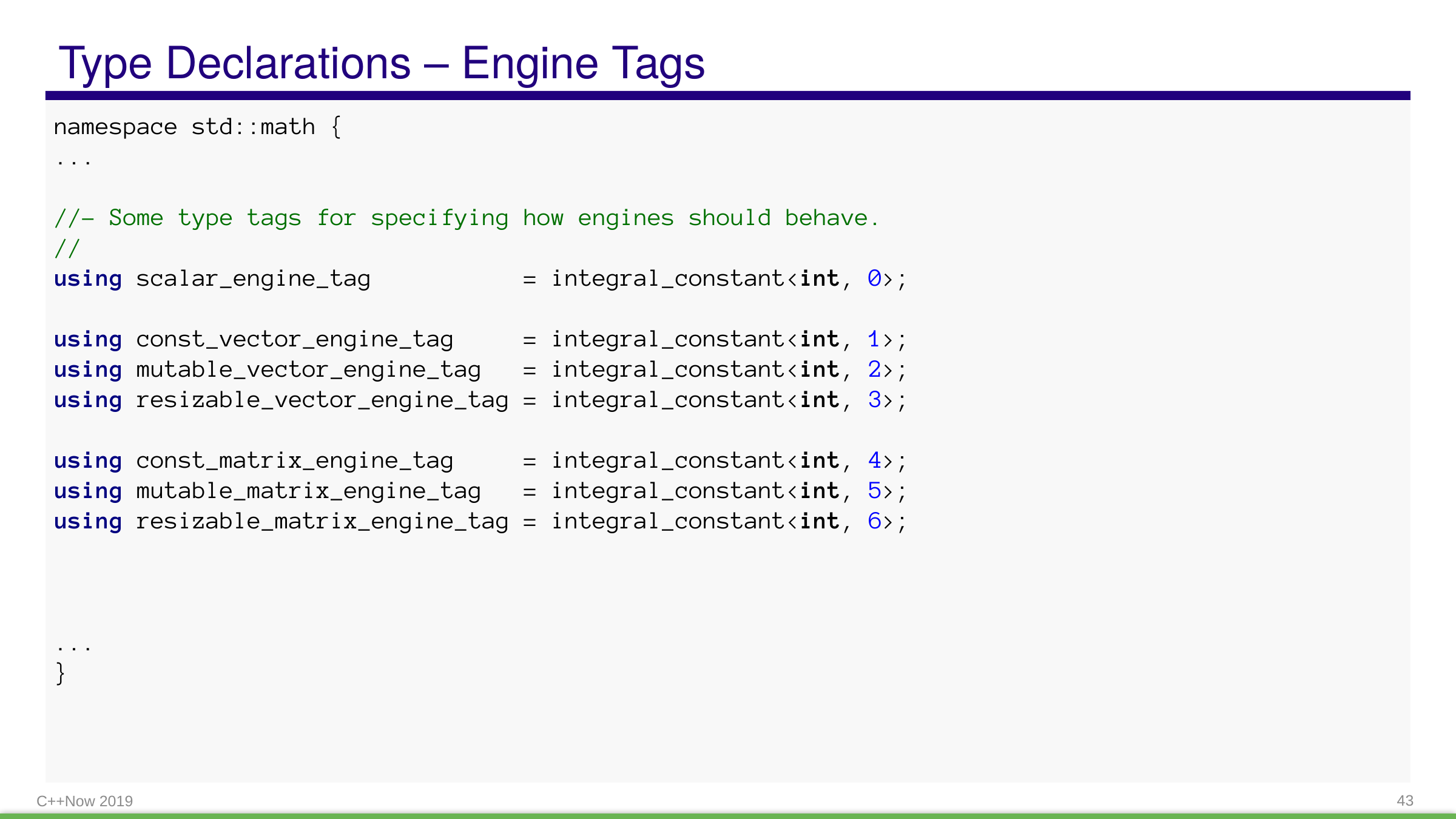

# Type Declarations – Engine Tags
namespace std::math {
...

//- Some type tags for specifying how engines should behave.
//
using scalar_engine_tag           = integral_constant<int, 0>;

using const_vector_engine_tag     = integral_constant<int, 1>;
using mutable_vector_engine_tag   = integral_constant<int, 2>;
using resizable_vector_engine_tag = integral_constant<int, 3>;

using const_matrix_engine_tag     = integral_constant<int, 4>;
using mutable_matrix_engine_tag   = integral_constant<int, 5>;
using resizable_matrix_engine_tag = integral_constant<int, 6>;

...
}
C++Now 2019
43